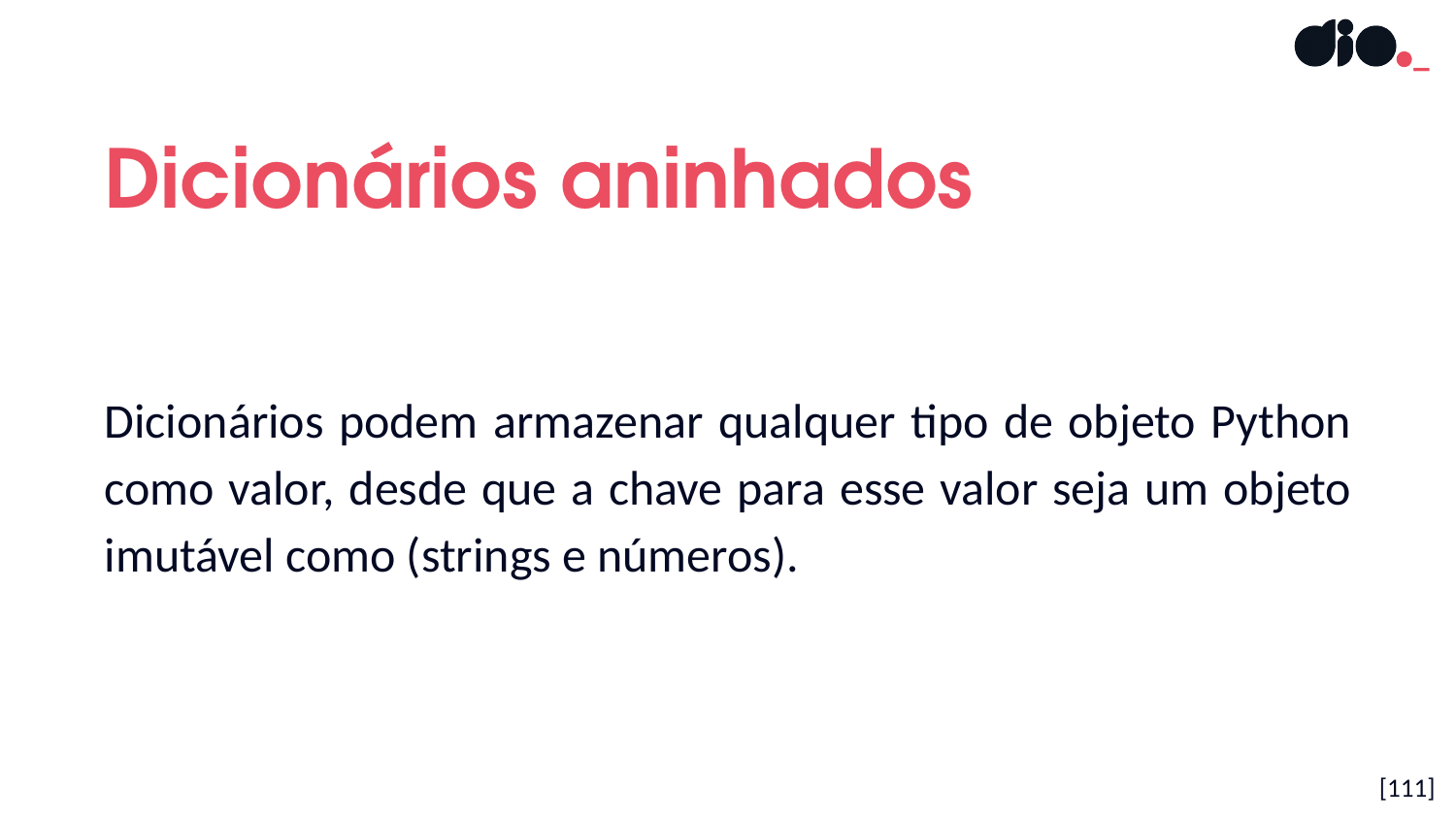

Dicionários aninhados
Dicionários podem armazenar qualquer tipo de objeto Python como valor, desde que a chave para esse valor seja um objeto imutável como (strings e números).
[111]